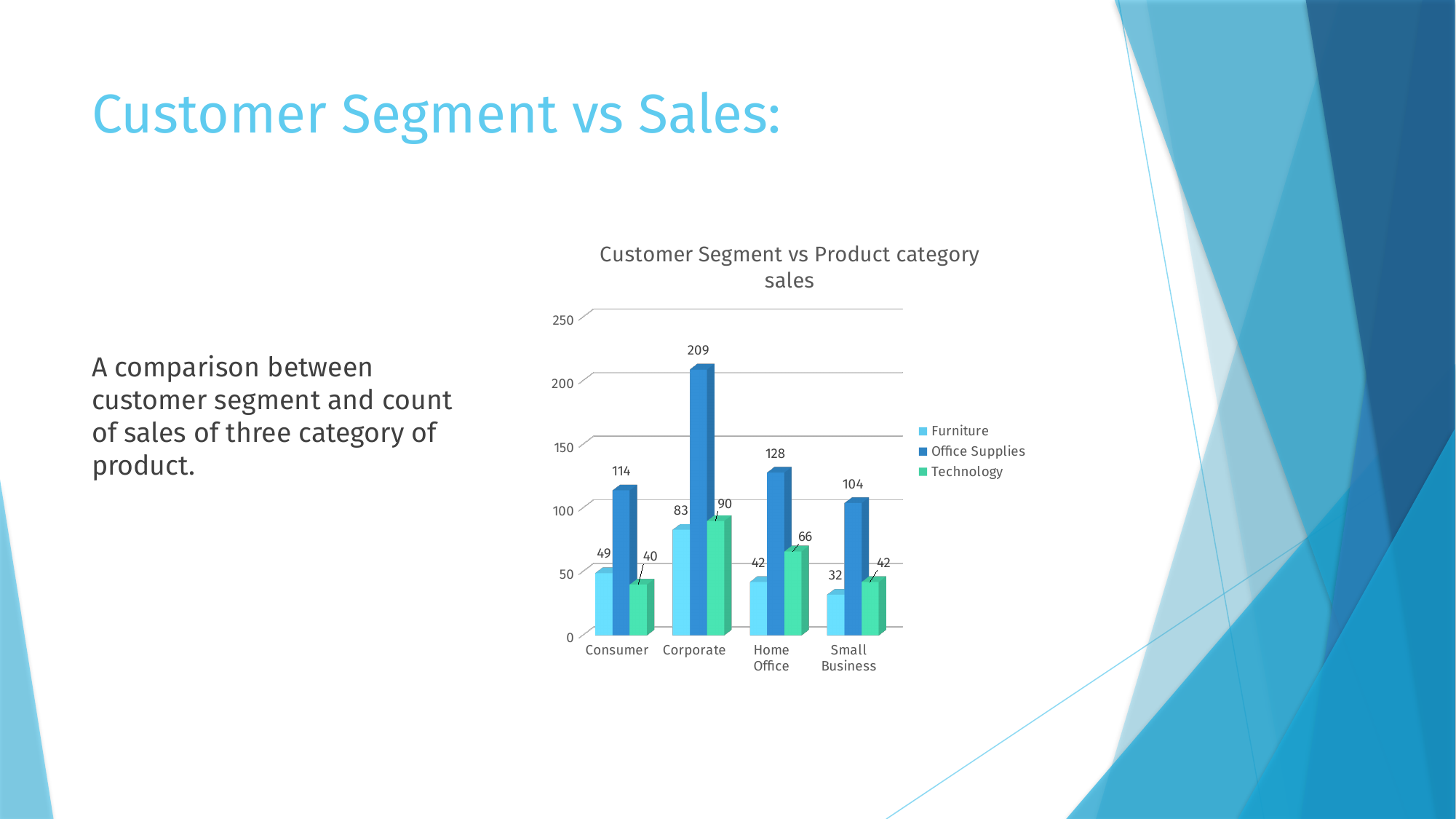

# Customer Segment vs Sales:

[unsupported chart]

A comparison between customer segment and count of sales of three category of product.